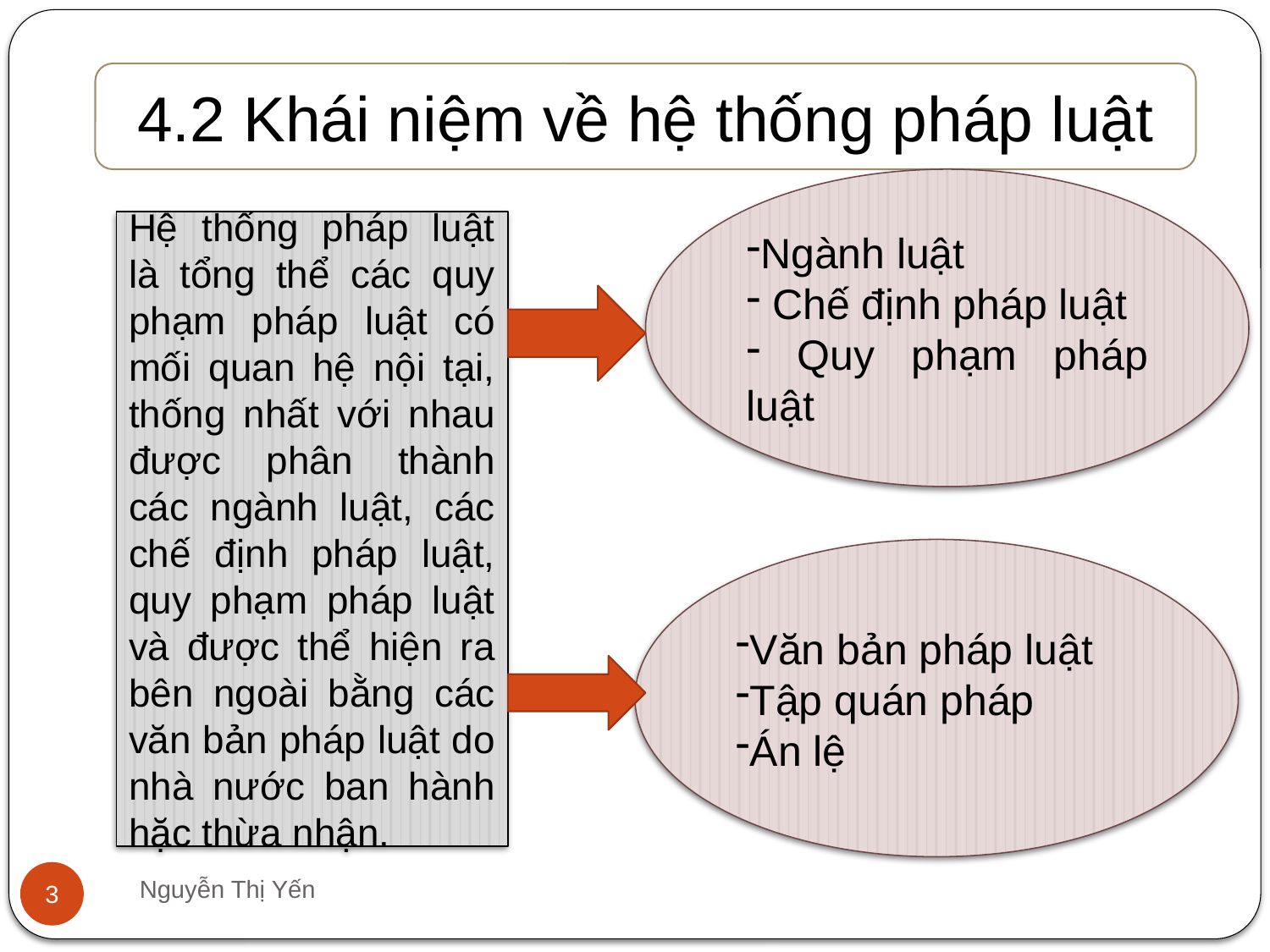

4.2 Khái niệm về hệ thống pháp luật
Ngành luật
 Chế định pháp luật
 Quy phạm pháp luật
Hệ thống pháp luật là tổng thể các quy phạm pháp luật có mối quan hệ nội tại, thống nhất với nhau được phân thành các ngành luật, các chế định pháp luật, quy phạm pháp luật và được thể hiện ra bên ngoài bằng các văn bản pháp luật do nhà nước ban hành hặc thừa nhận.

Văn bản pháp luật
Tập quán pháp
Án lệ

Nguyễn Thị Yến
3